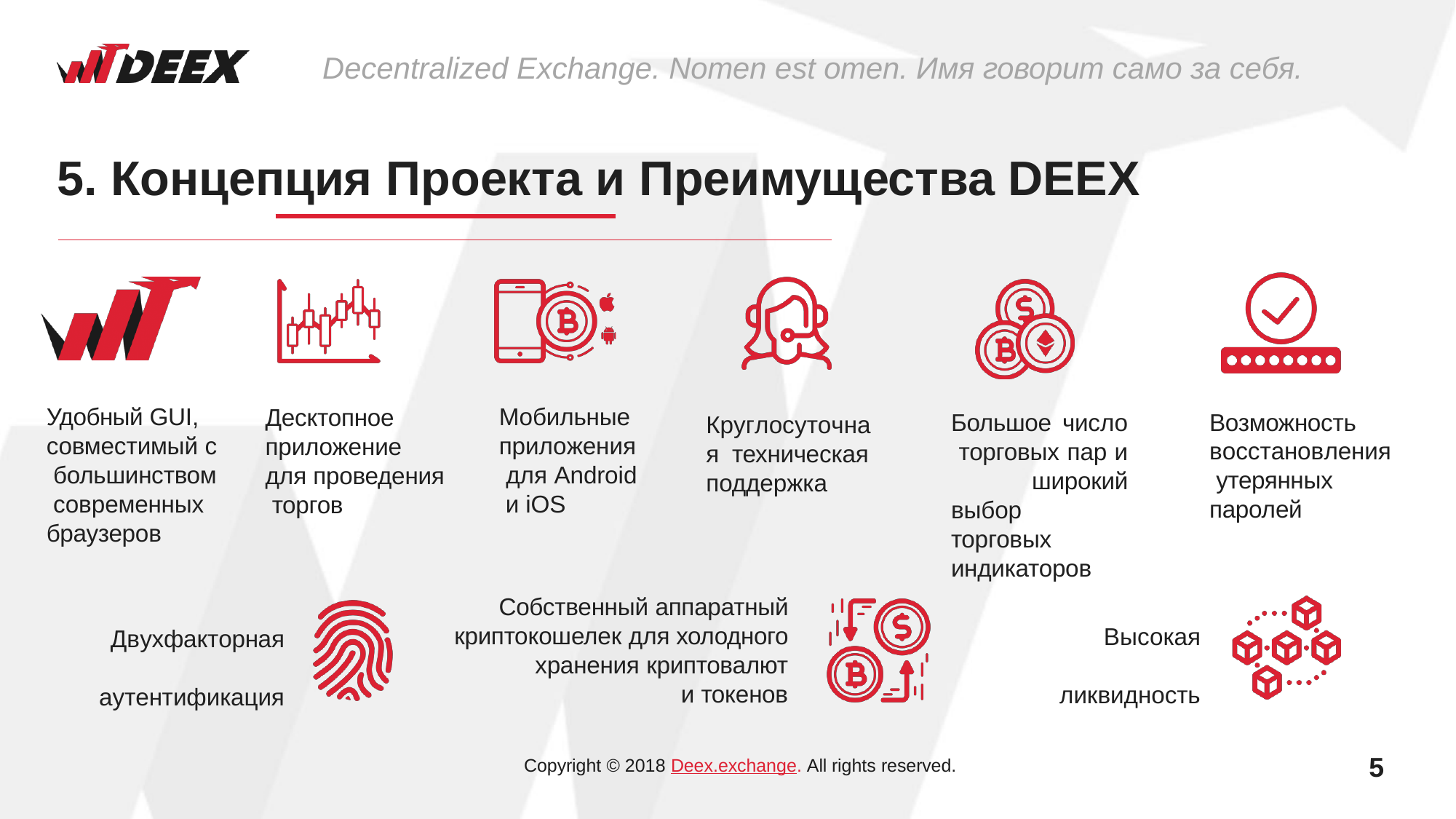

# Decentralized Exchange. Nomen est omen. Имя говорит само за себя.
5. Концепция Проекта и Преимущества DEEX

Удобный GUI,  совместимый с  большинством  современных  браузеров
Мобильные  приложения  для Android  и iOS
Десктопное
приложение  для проведения  торгов
Возможность  восстановления  утерянных
паролей
Большое число  торговых пар и  широкий выбор  торговых
индикаторов
Круглосуточная  техническая
поддержка
Собственный аппаратный  криптокошелек для холодного  хранения криптовалют
и токенов

Высокая  ликвидность
Двухфакторная  аутентификация
5
Copyright © 2018 Deex.exchange. All rights reserved.